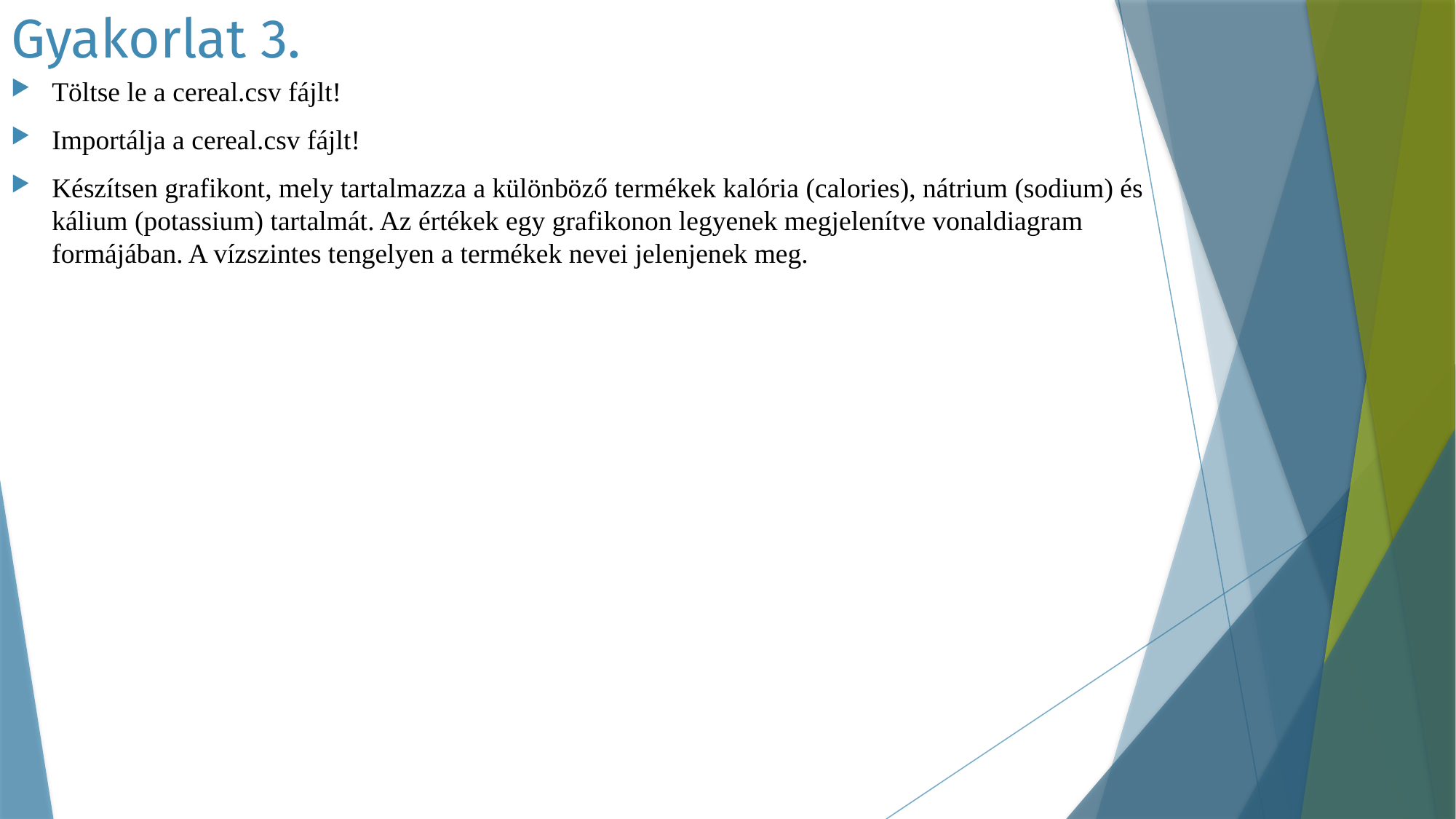

# Gyakorlat 3.
Töltse le a cereal.csv fájlt!
Importálja a cereal.csv fájlt!
Készítsen grafikont, mely tartalmazza a különböző termékek kalória (calories), nátrium (sodium) és kálium (potassium) tartalmát. Az értékek egy grafikonon legyenek megjelenítve vonaldiagram formájában. A vízszintes tengelyen a termékek nevei jelenjenek meg.